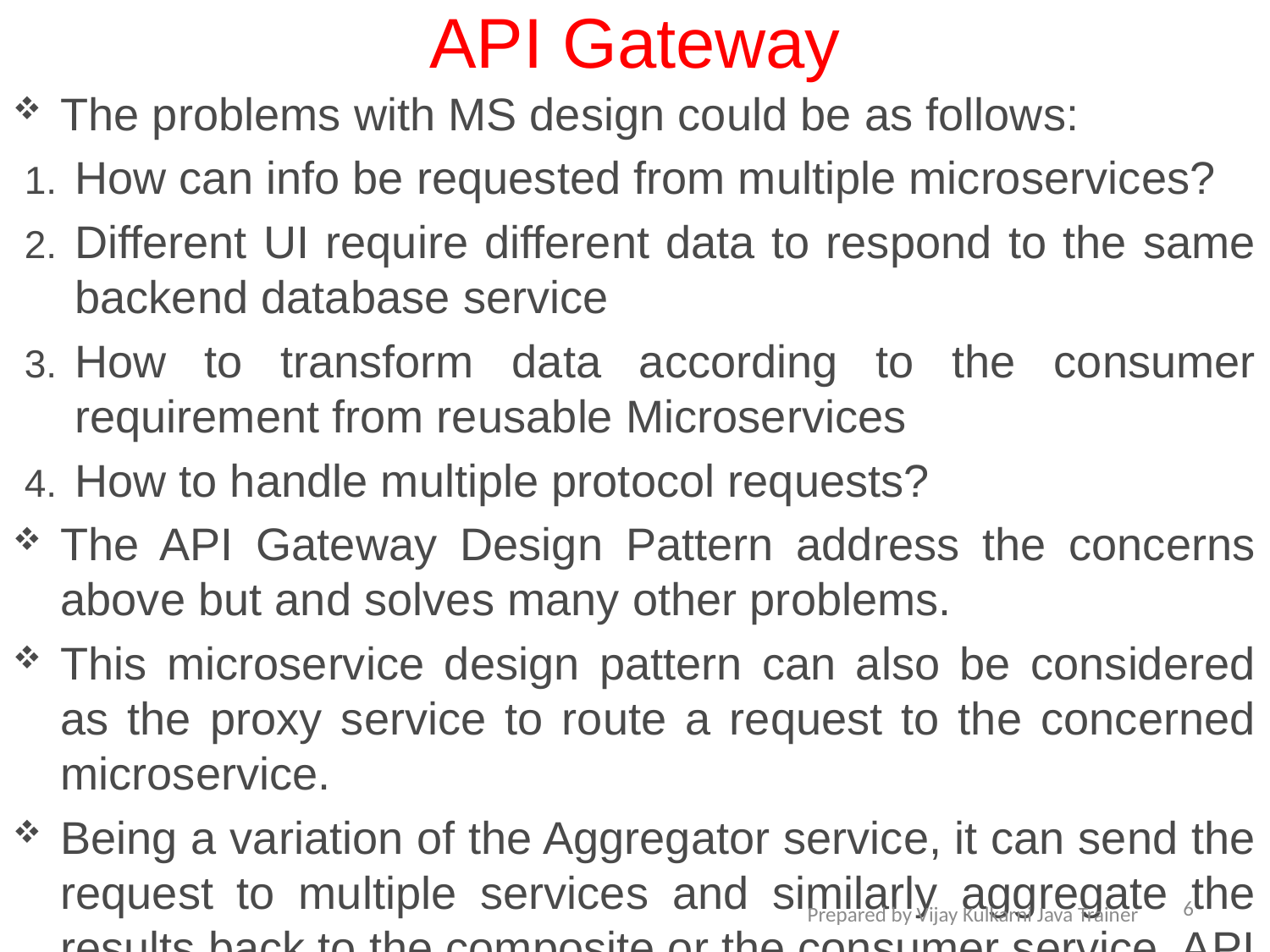

# API Gateway
The problems with MS design could be as follows:
How can info be requested from multiple microservices?
Different UI require different data to respond to the same backend database service
How to transform data according to the consumer requirement from reusable Microservices
How to handle multiple protocol requests?
The API Gateway Design Pattern address the concerns above but and solves many other problems.
This microservice design pattern can also be considered as the proxy service to route a request to the concerned microservice.
Being a variation of the Aggregator service, it can send the request to multiple services and similarly aggregate the results back to the composite or the consumer service. API
6
Prepared by Vijay Kulkarni Java Trainer